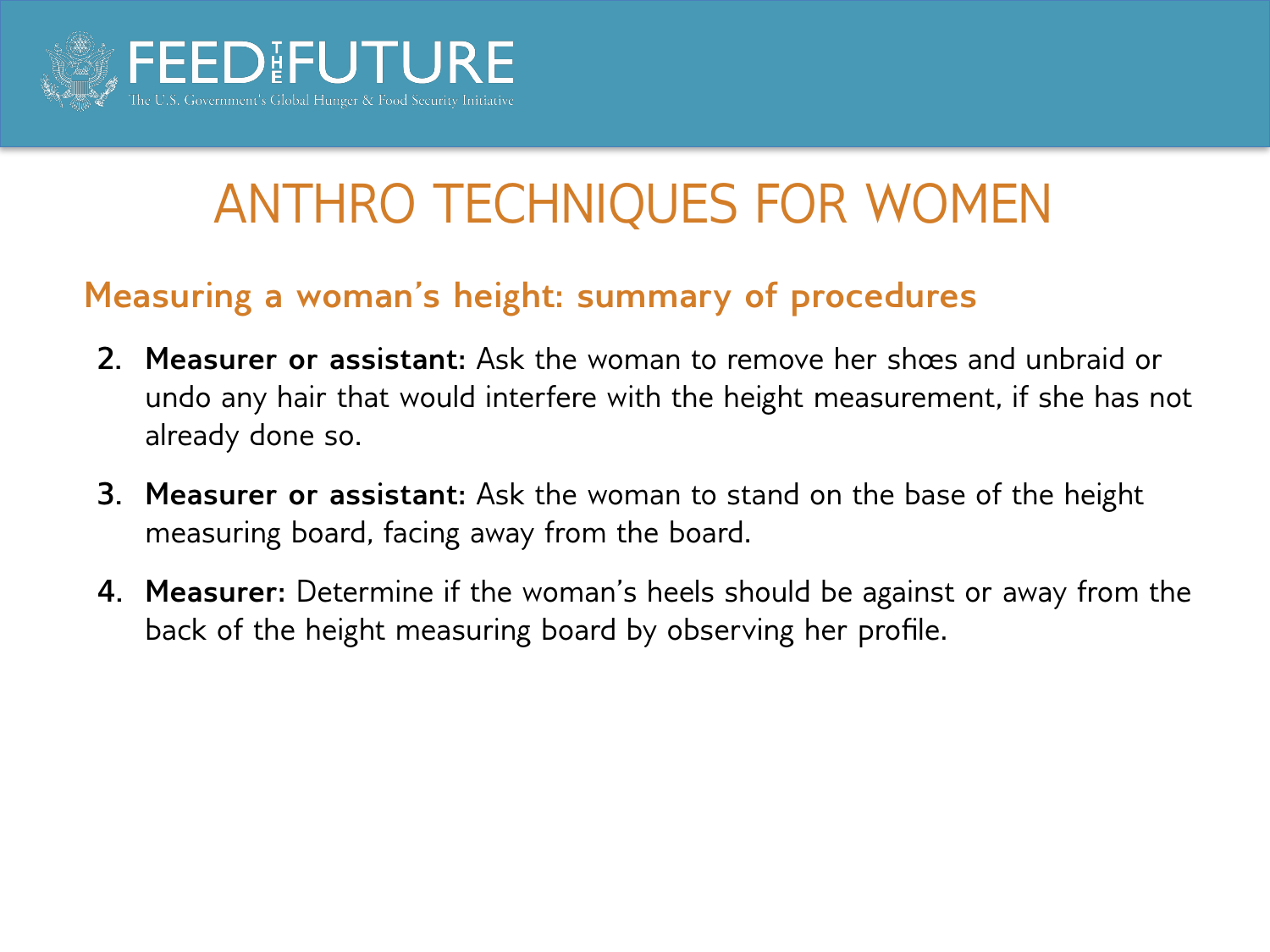

# ANTHRO TECHNIQUES FOR WOMEN
Measuring a woman’s height: summary of procedures
Measurer or assistant: Ask the woman to remove her shoes and unbraid or undo any hair that would interfere with the height measurement, if she has not already done so.
Measurer or assistant: Ask the woman to stand on the base of the height measuring board, facing away from the board.
Measurer: Determine if the woman’s heels should be against or away from the back of the height measuring board by observing her profile.